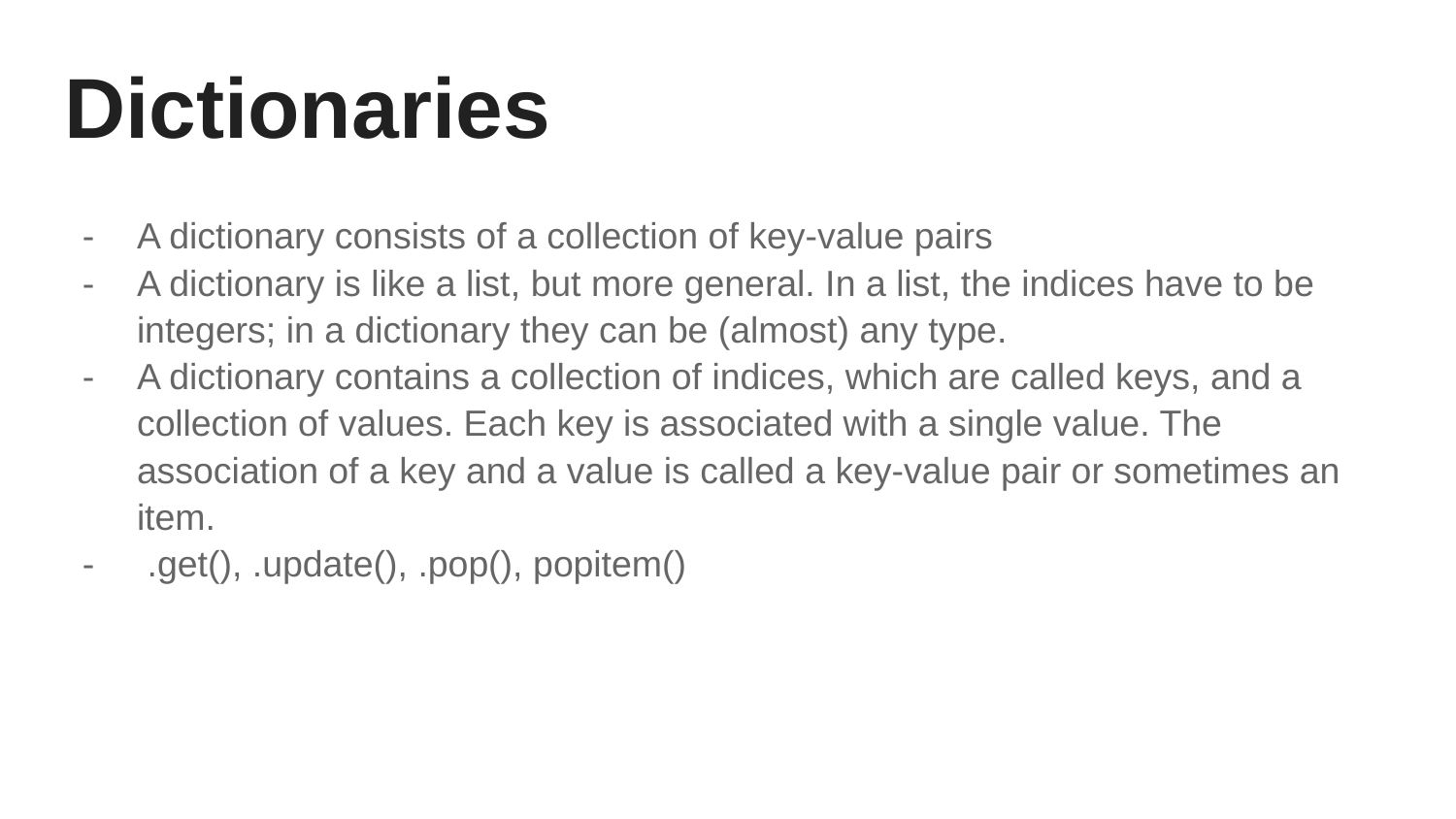

# Dictionaries
A dictionary consists of a collection of key-value pairs
A dictionary is like a list, but more general. In a list, the indices have to be integers; in a dictionary they can be (almost) any type.
A dictionary contains a collection of indices, which are called keys, and a collection of values. Each key is associated with a single value. The association of a key and a value is called a key-value pair or sometimes an item.
 .get(), .update(), .pop(), popitem()